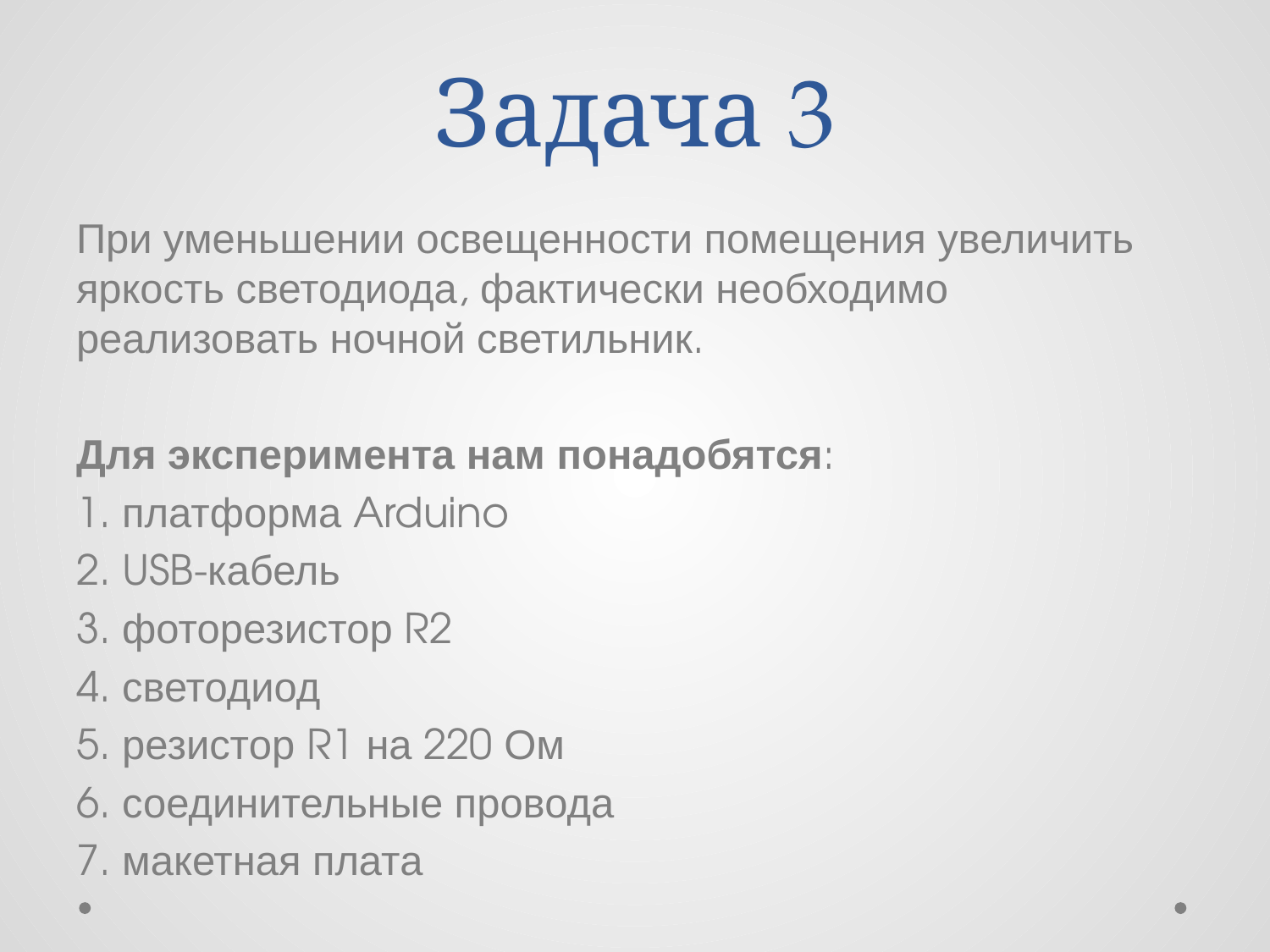

# Задача 3
При уменьшении освещенности помещения увеличить яркость светодиода, фактически необходимо реализовать ночной светильник.

Для эксперимента нам понадобятся:
1. платформа Arduino
2. USB-кабель
3. фоторезистор R2
4. светодиод
5. резистор R1 на 220 Ом
6. соединительные провода
7. макетная плата